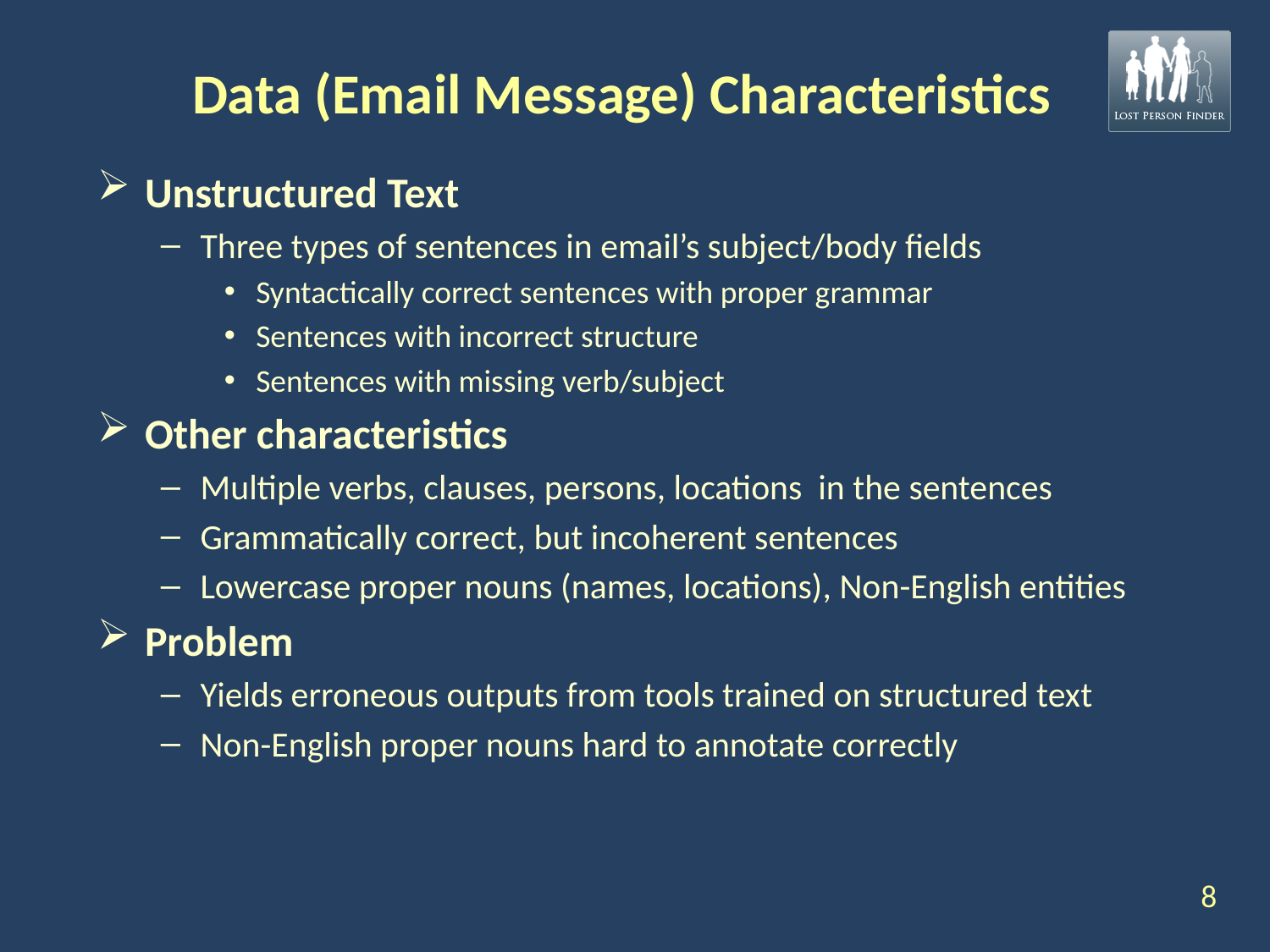

# Data (Email Message) Characteristics
Unstructured Text
Three types of sentences in email’s subject/body fields
Syntactically correct sentences with proper grammar
Sentences with incorrect structure
Sentences with missing verb/subject
Other characteristics
Multiple verbs, clauses, persons, locations  in the sentences
Grammatically correct, but incoherent sentences
Lowercase proper nouns (names, locations), Non-English entities
Problem
Yields erroneous outputs from tools trained on structured text
Non-English proper nouns hard to annotate correctly
8